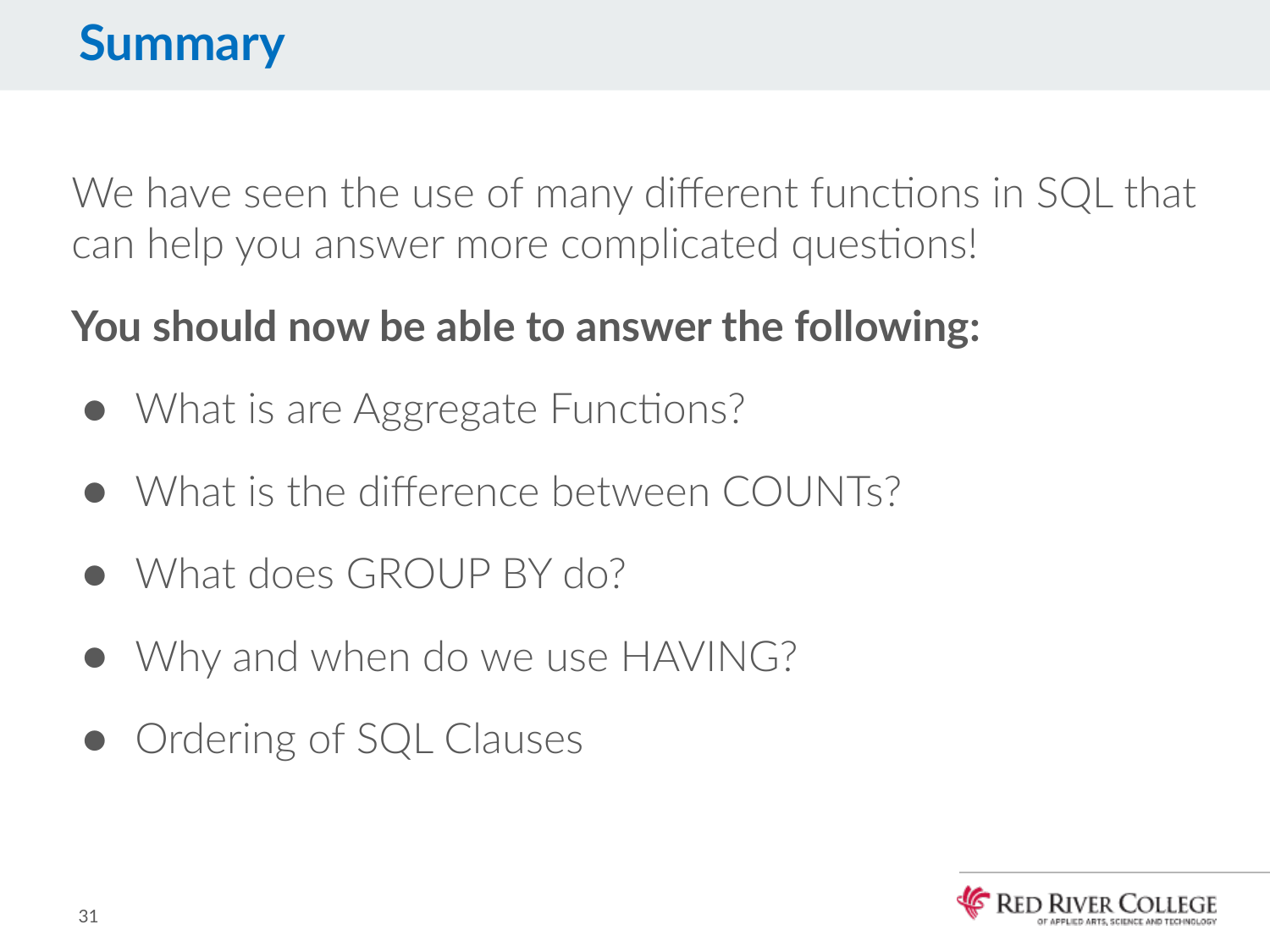

# Summary
We have seen the use of many different functions in SQL that can help you answer more complicated questions!
You should now be able to answer the following:
What is are Aggregate Functions?
What is the difference between COUNTs?
What does GROUP BY do?
Why and when do we use HAVING?
Ordering of SQL Clauses

31